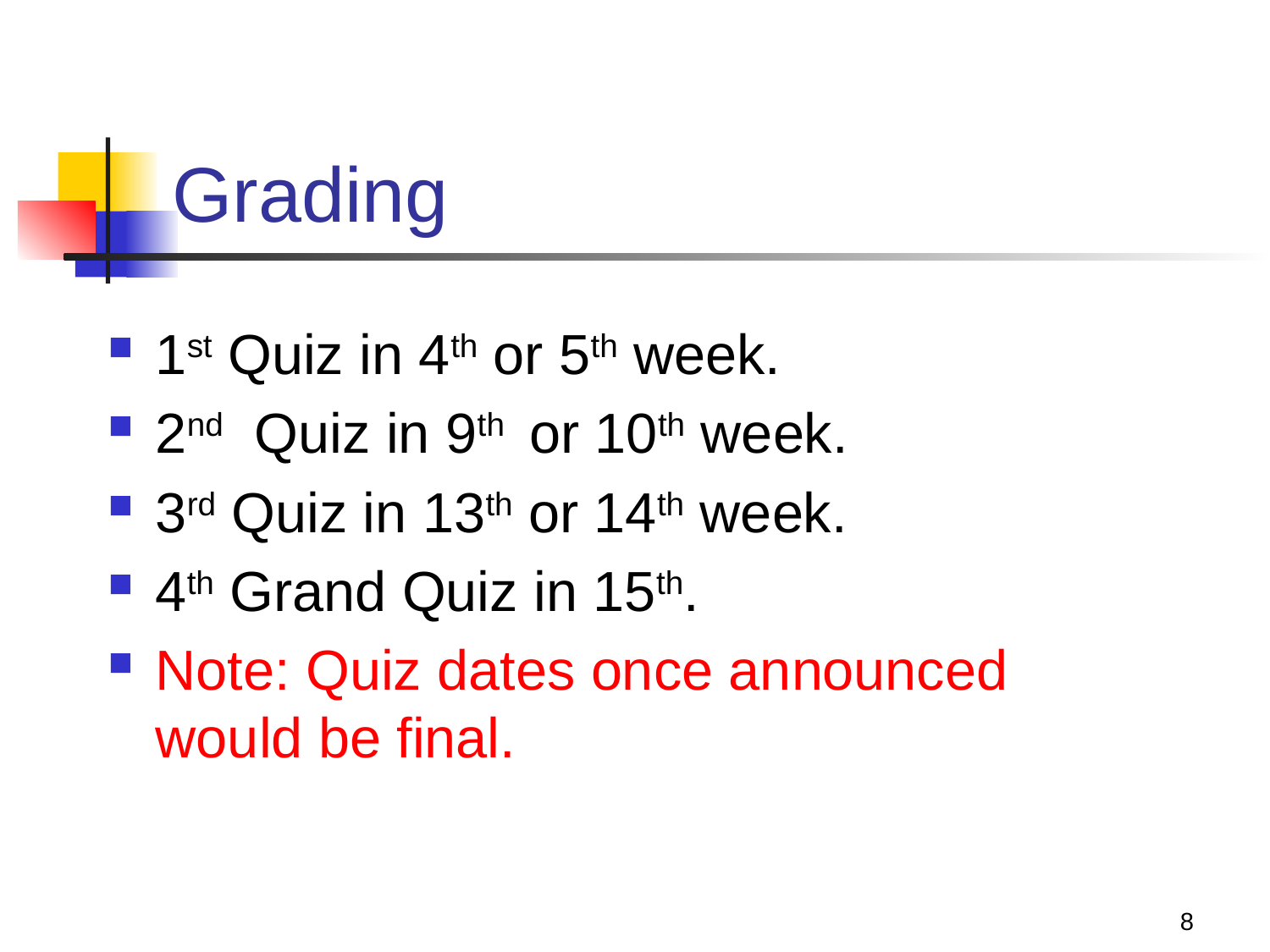

# Grading

1st Quiz in 4th or 5th week.
2nd  Quiz in 9th  or 10th week.
3rd Quiz in 13th or 14th week.
4th Grand Quiz in 15th.
Note: Quiz dates once announced would be final.
8